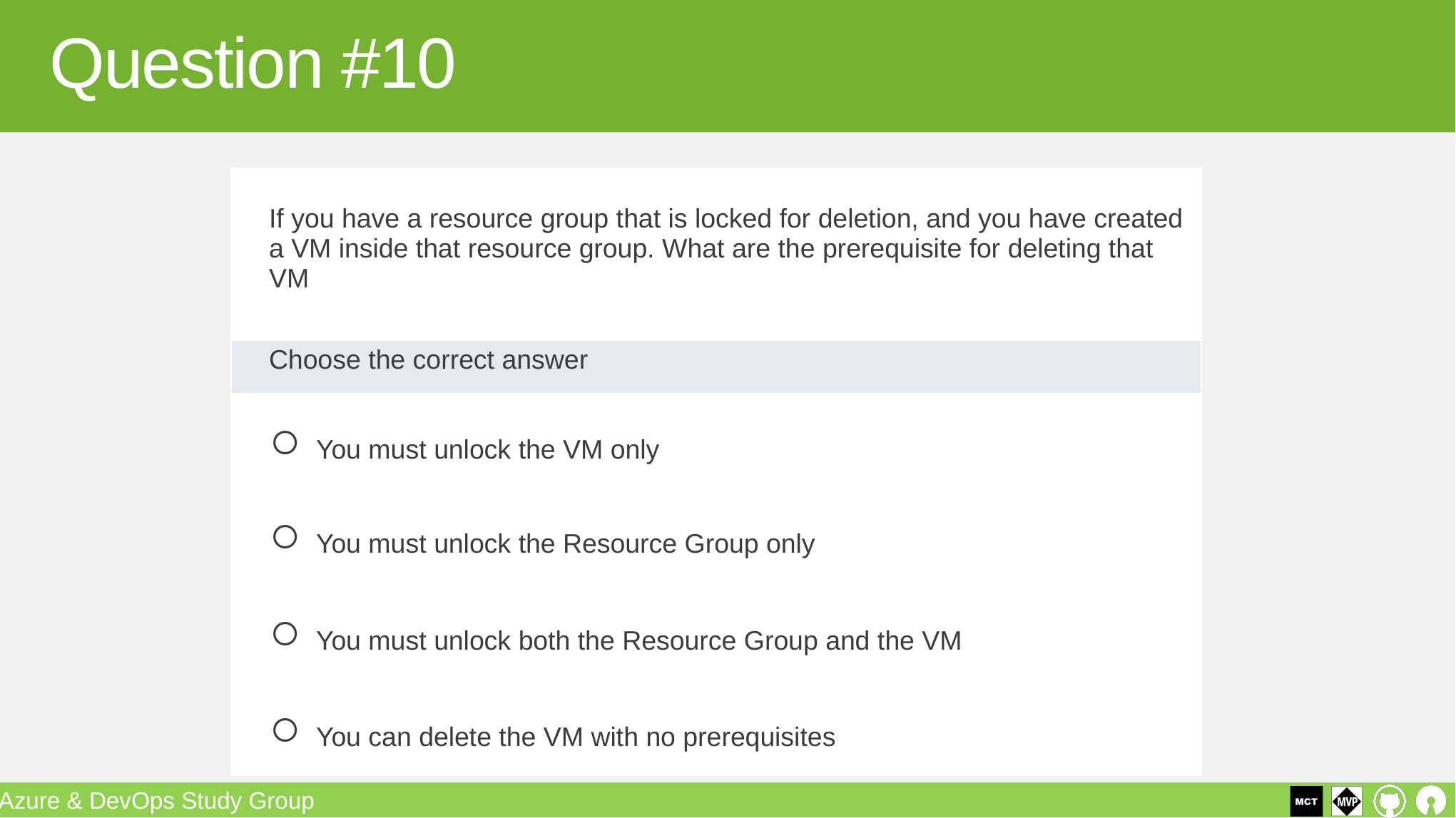

Question #10
| If you have a resource group that is locked for deletion, and you have created a VM inside that resource group. What are the prerequisite for deleting that VM |
| --- |
| Choose the correct answer |
| ○ You must unlock the VM only |
| ○ You must unlock the Resource Group only |
| ○ You must unlock both the Resource Group and the VM |
| ○ You can delete the VM with no prerequisites |